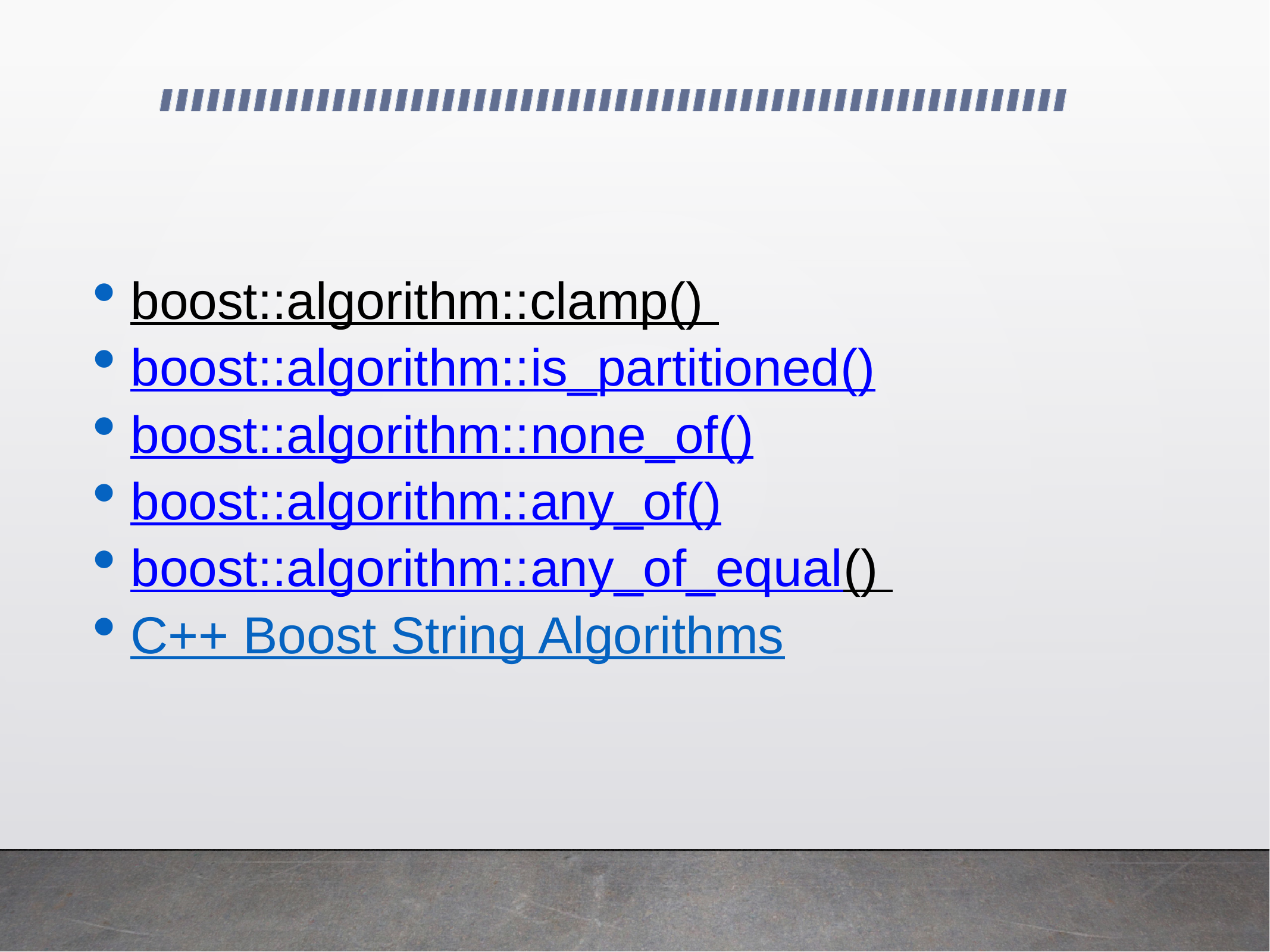

boost::algorithm::clamp()
boost::algorithm::is_partitioned()
boost::algorithm::none_of()
boost::algorithm::any_of()
boost::algorithm::any_of_equal()
C++ Boost String Algorithms